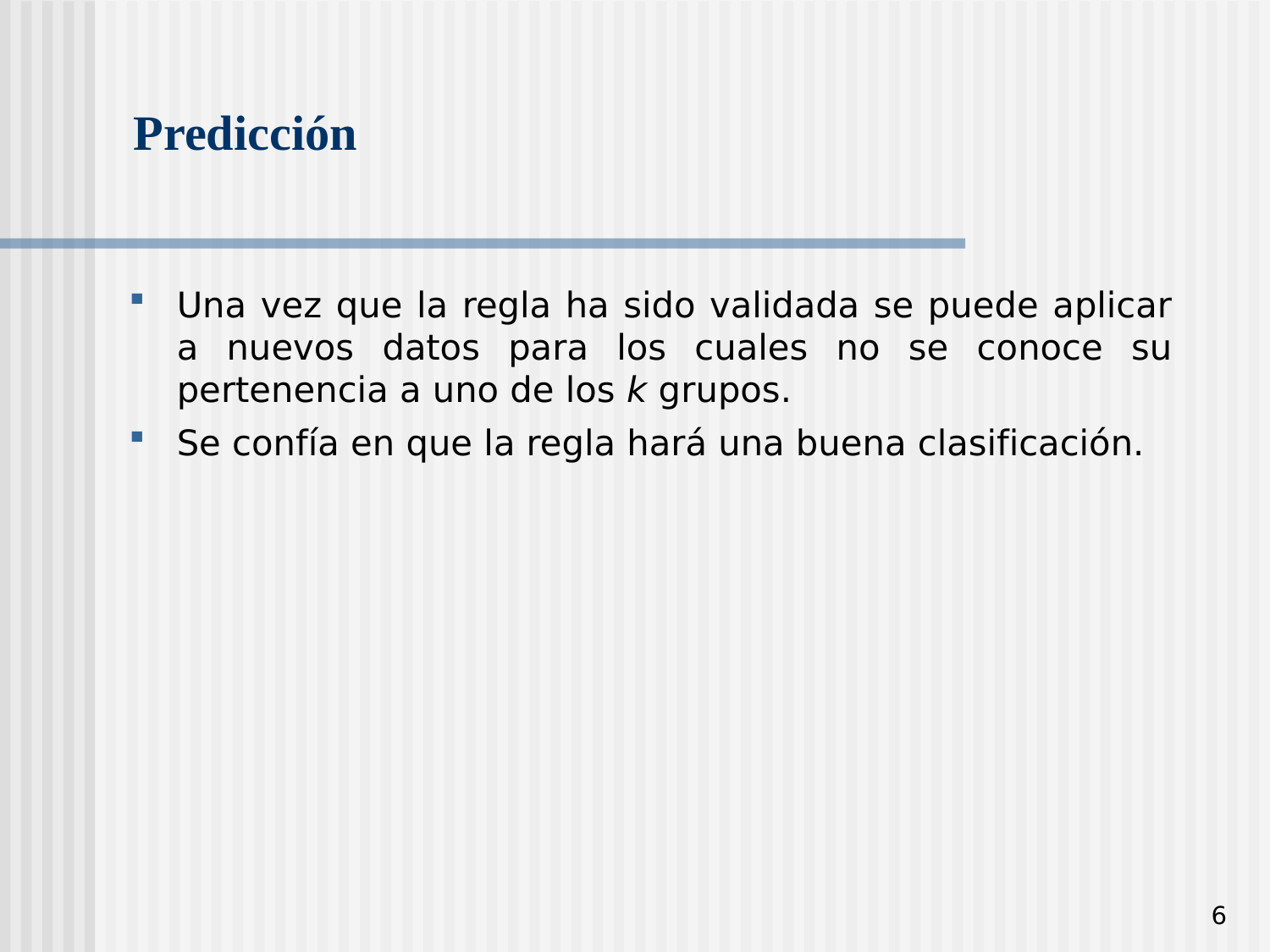

# Predicción
Una vez que la regla ha sido validada se puede aplicar a nuevos datos para los cuales no se conoce su pertenencia a uno de los k grupos.
Se confía en que la regla hará una buena clasificación.

6